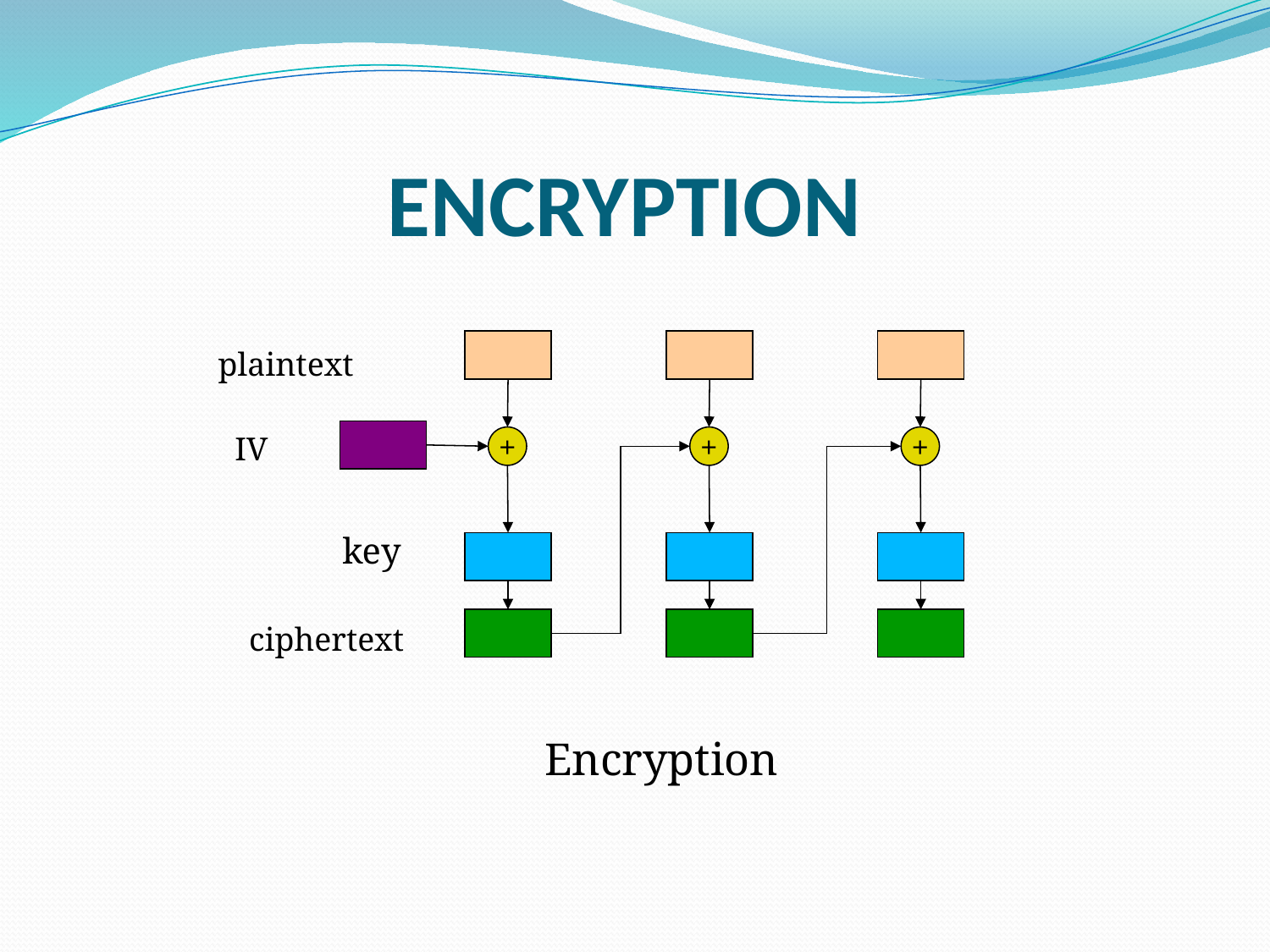

# ENCRYPTION

plaintext

IV
+
+
+
key

ciphertext
Encryption